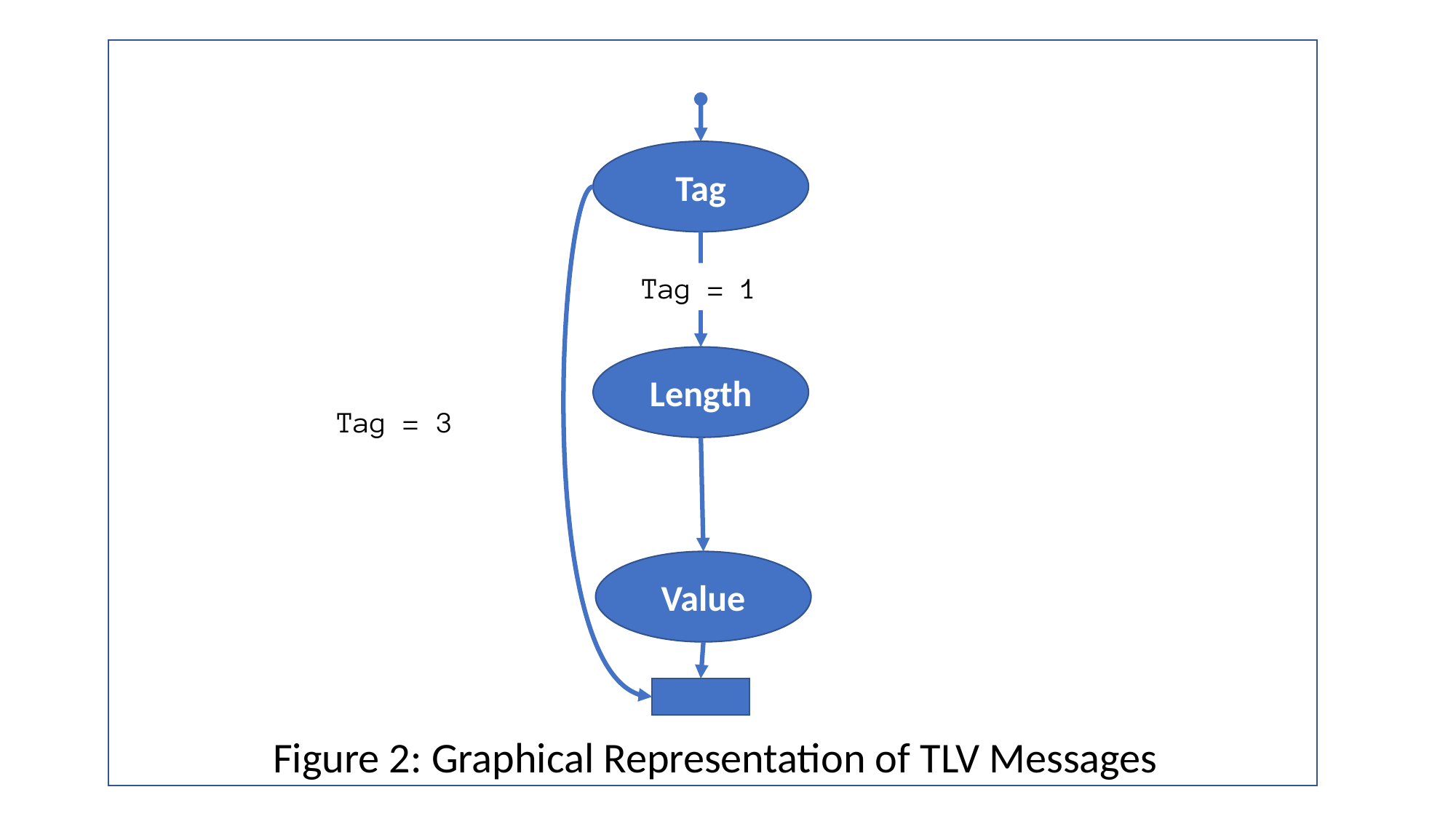

Tag
Tag = 1
Length
Tag = 3
Value

Figure 2: Graphical Representation of TLV Messages